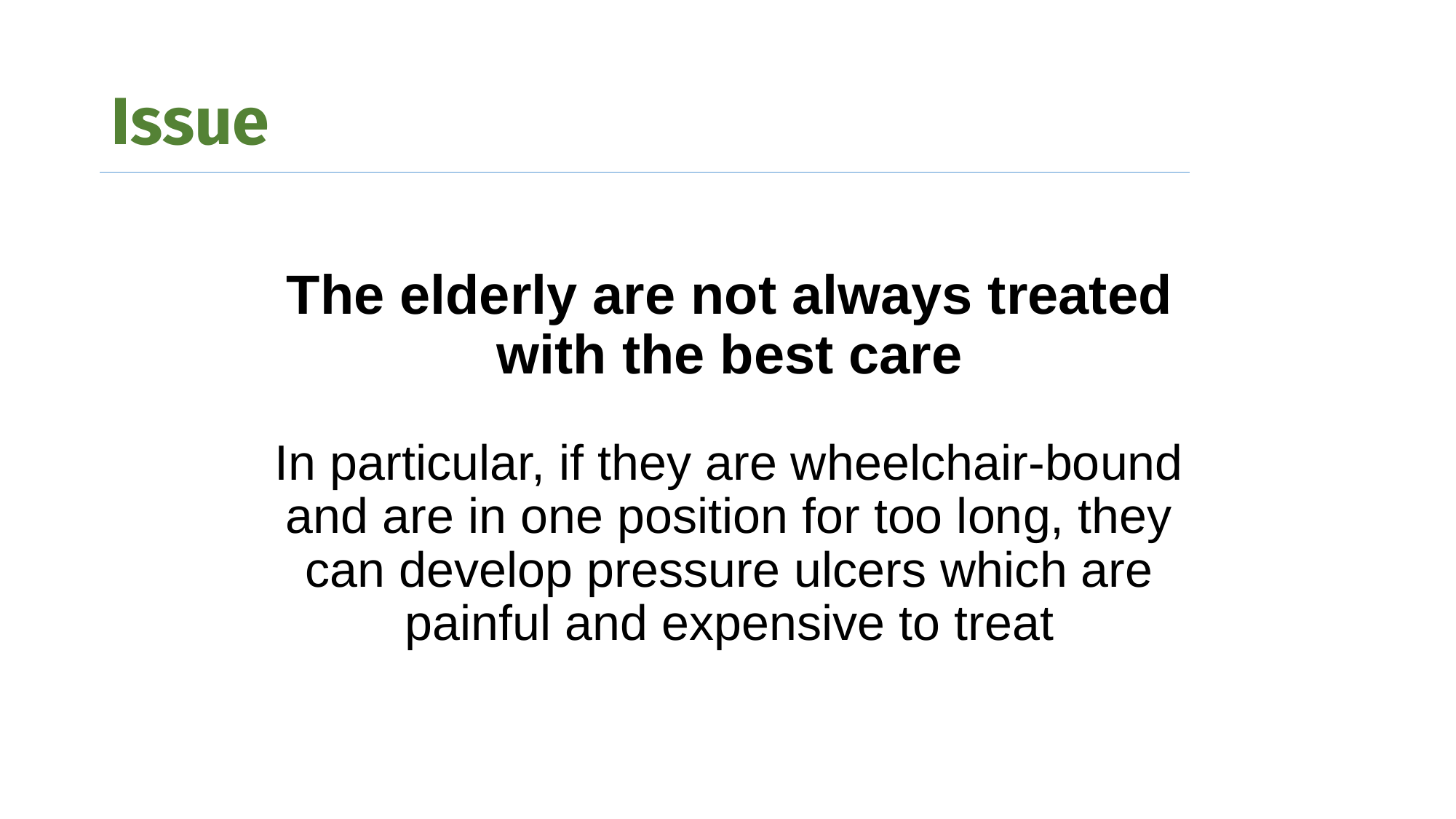

# Issue
The elderly are not always treated with the best care

In particular, if they are wheelchair-bound and are in one position for too long, they can develop pressure ulcers which are painful and expensive to treat